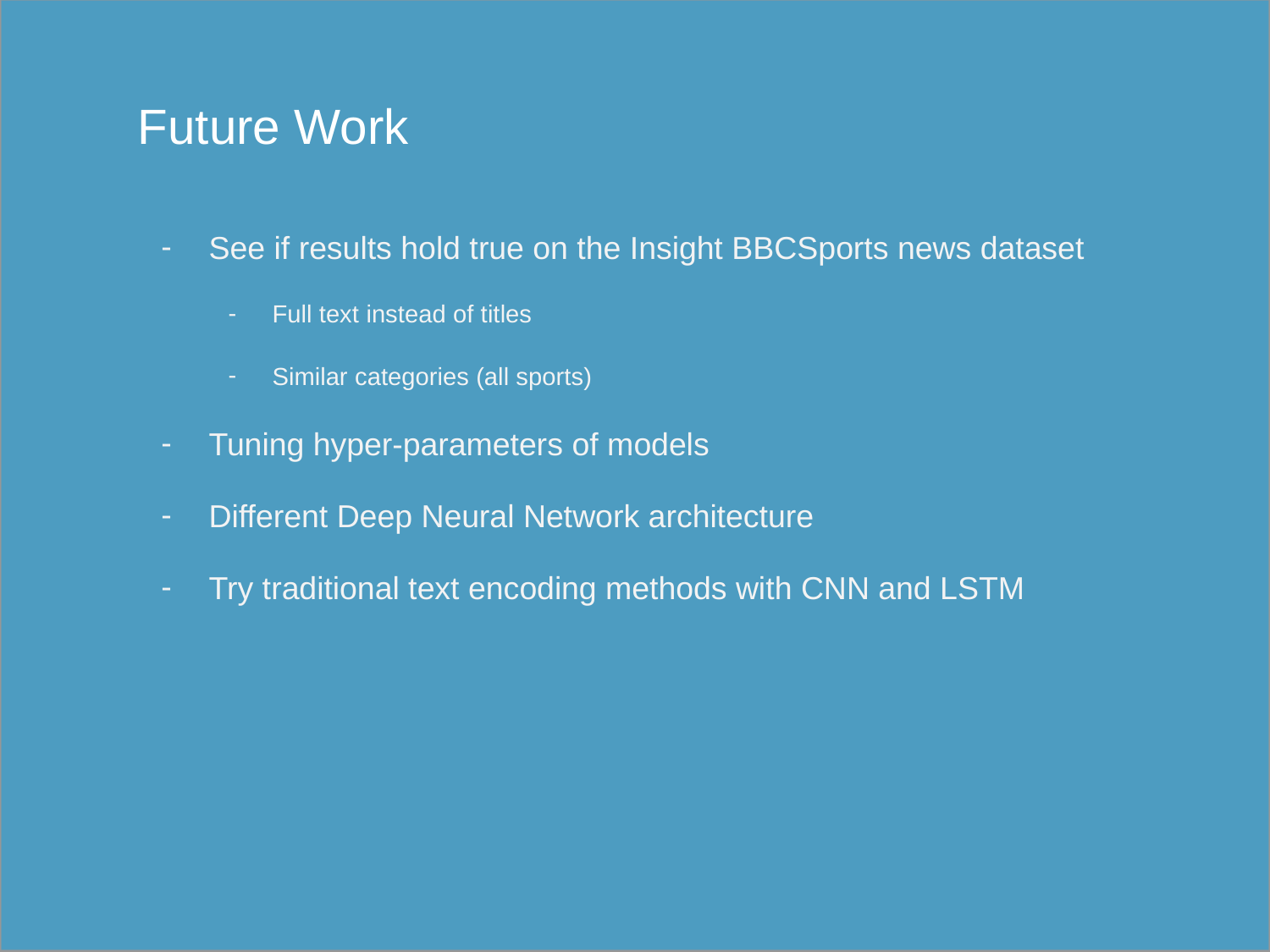

# Future Work
See if results hold true on the Insight BBCSports news dataset
Full text instead of titles
Similar categories (all sports)
Tuning hyper-parameters of models
Different Deep Neural Network architecture
Try traditional text encoding methods with CNN and LSTM